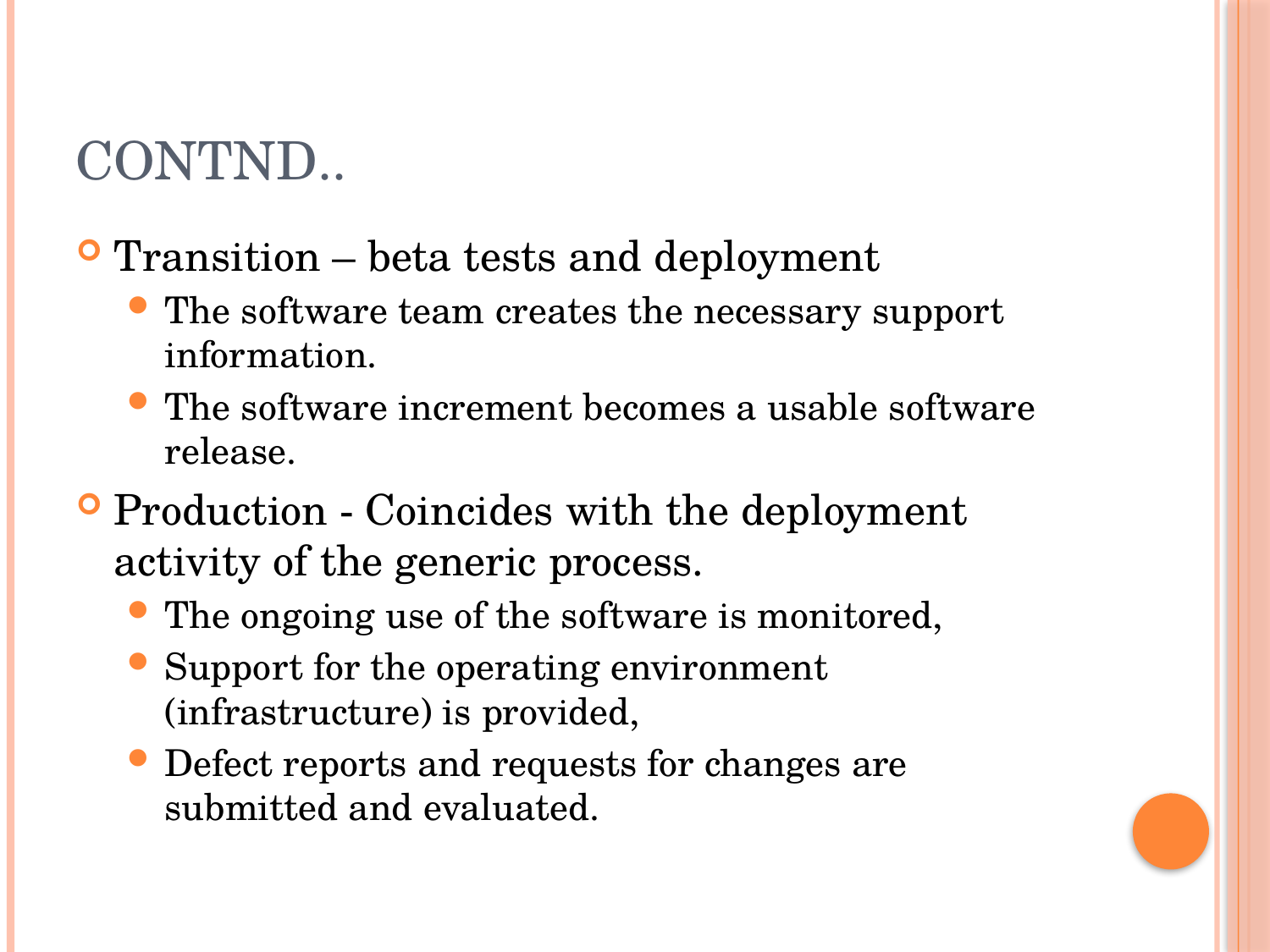

# Contnd..
Transition – beta tests and deployment
The software team creates the necessary support information.
The software increment becomes a usable software release.
Production - Coincides with the deployment activity of the generic process.
The ongoing use of the software is monitored,
Support for the operating environment (infrastructure) is provided,
Defect reports and requests for changes are submitted and evaluated.